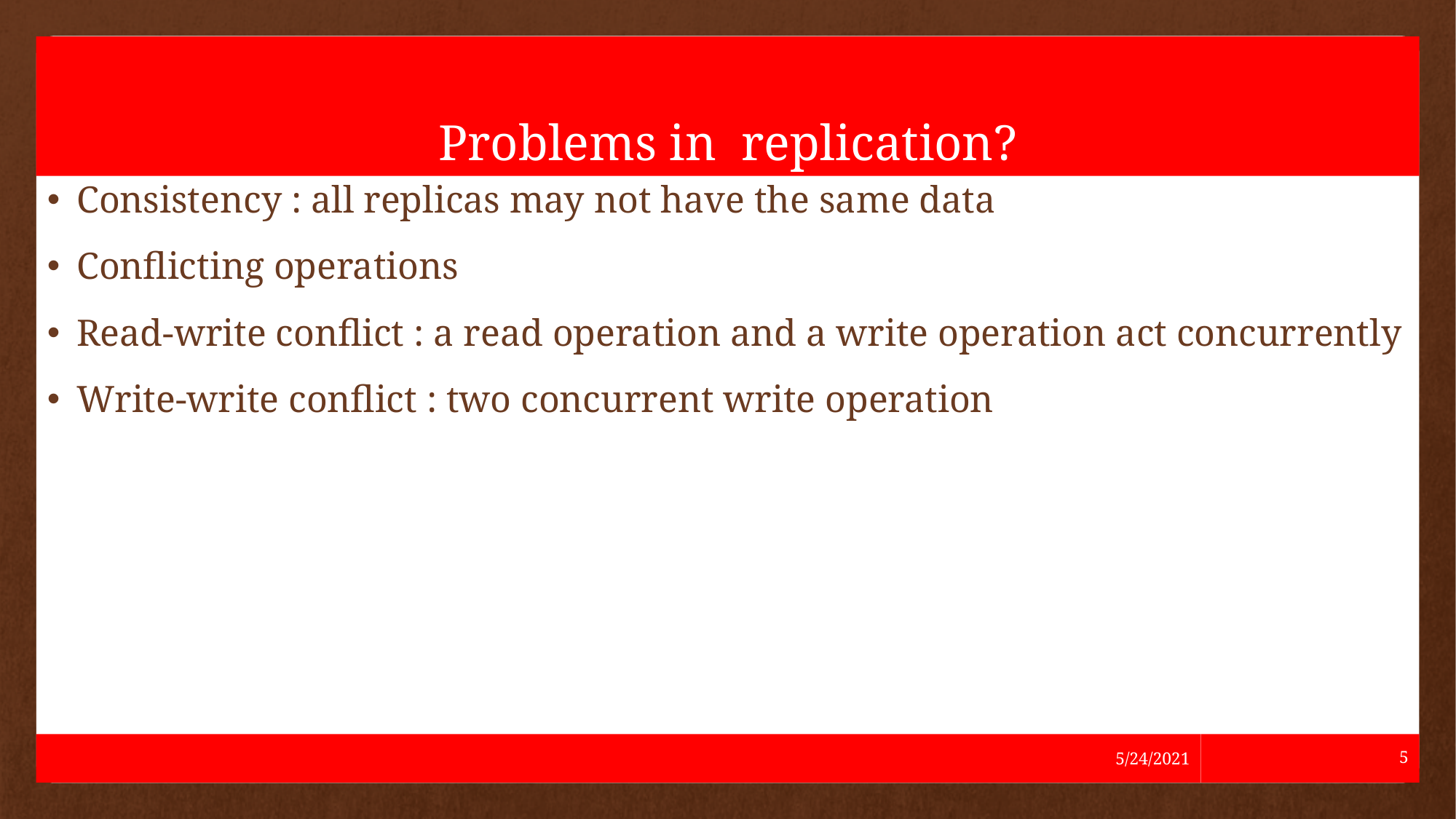

# Problems in  replication?
Consistency : all replicas may not have the same data
Conflicting operations
Read-write conflict : a read operation and a write operation act concurrently
Write-write conflict : two concurrent write operation
5/24/2021
5